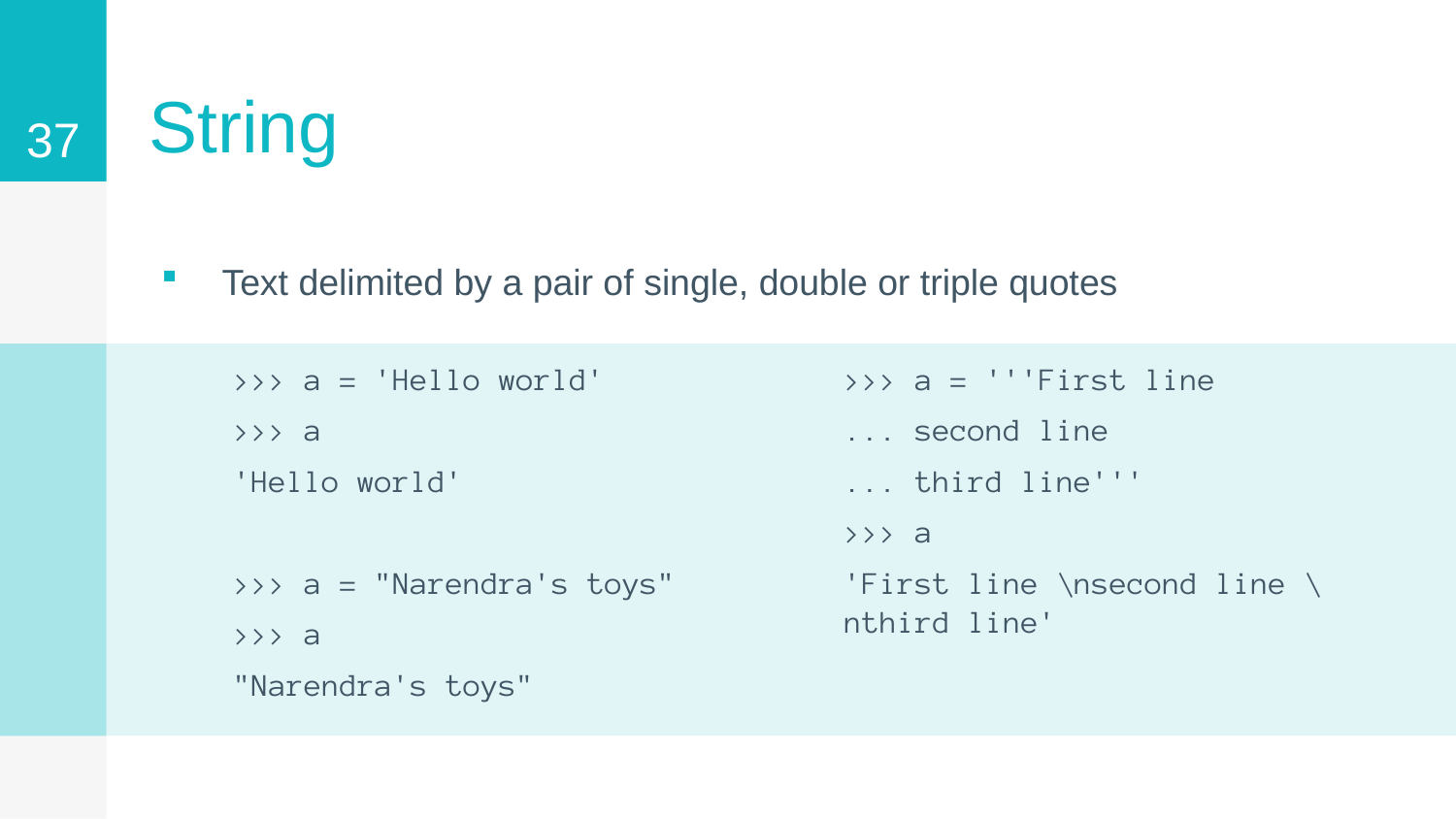

37
# String
Text delimited by a pair of single, double or triple quotes
>>> a = 'Hello world'
>>> a
'Hello world'

>>> a = "Narendra's toys"
>>> a
"Narendra's toys"
>>> a = '''First line
... second line
... third line'''
>>> a
'First line \nsecond line \nthird line'